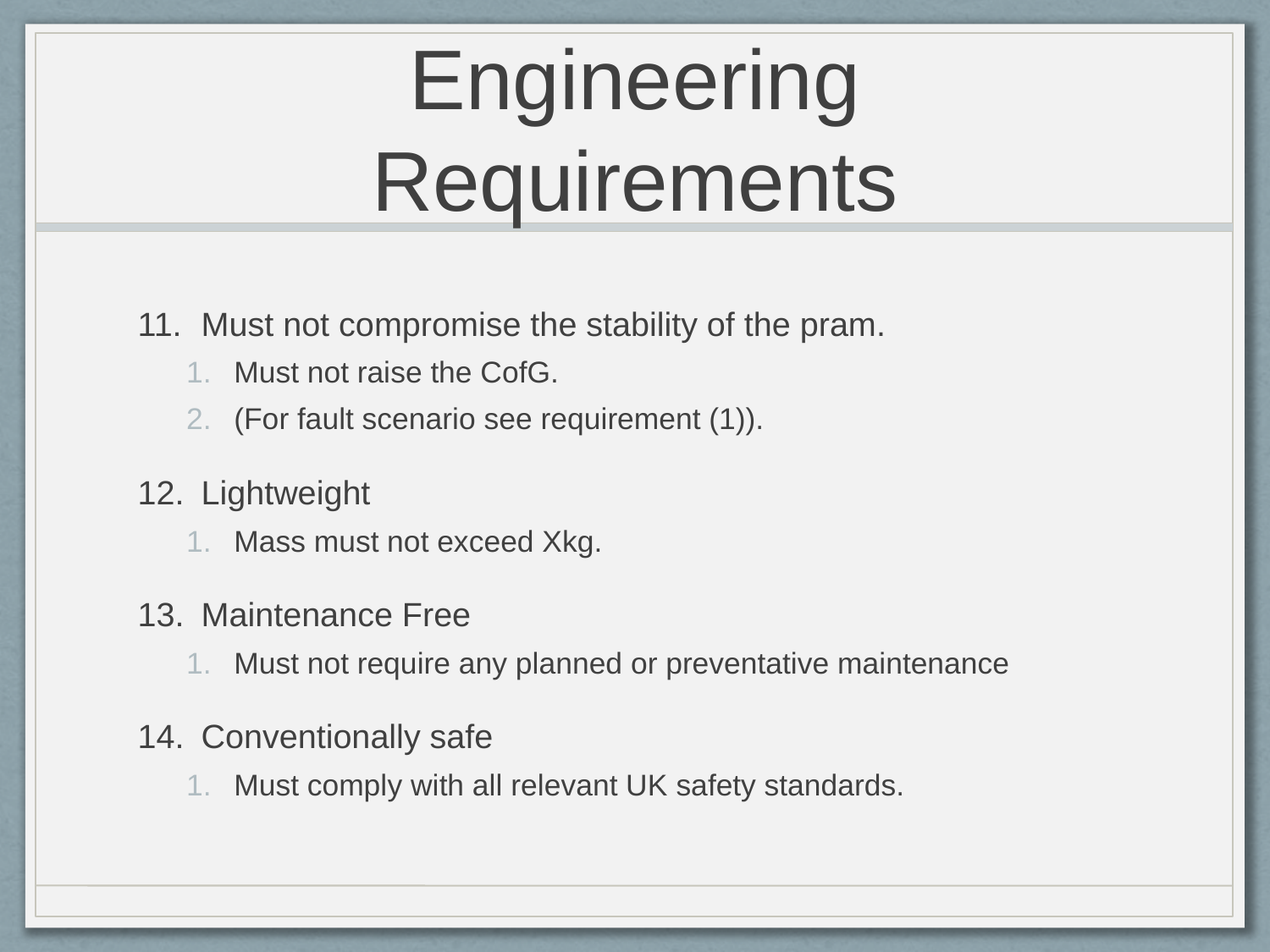

# Engineering Requirements
Must not compromise the stability of the pram.
Must not raise the CofG.
(For fault scenario see requirement (1)).
Lightweight
Mass must not exceed Xkg.
Maintenance Free
Must not require any planned or preventative maintenance
Conventionally safe
Must comply with all relevant UK safety standards.